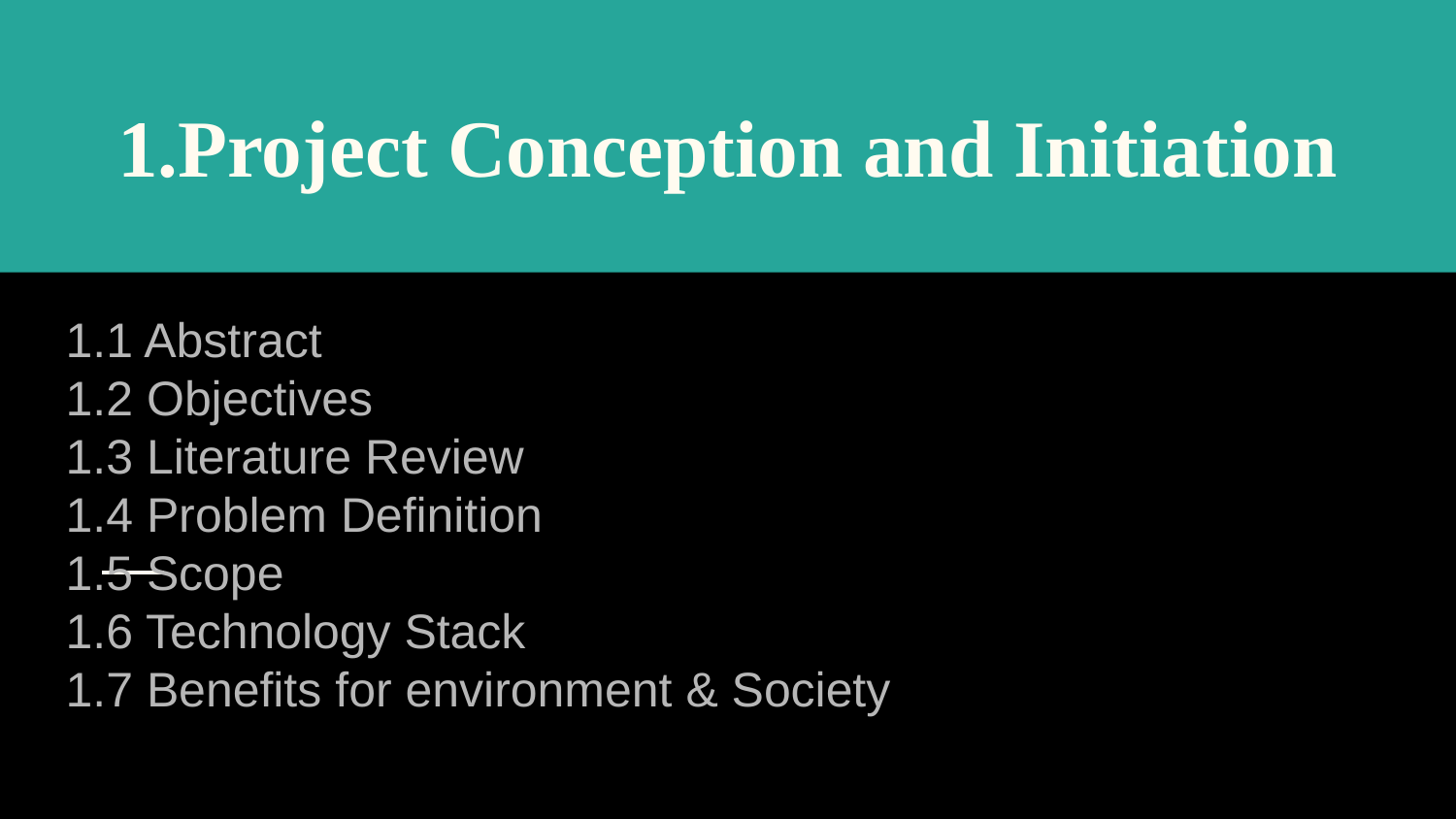

# 1.Project Conception and Initiation
1.1 Abstract
1.2 Objectives
1.3 Literature Review
1.4 Problem Definition
1.5 Scope
1.6 Technology Stack
1.7 Benefits for environment & Society